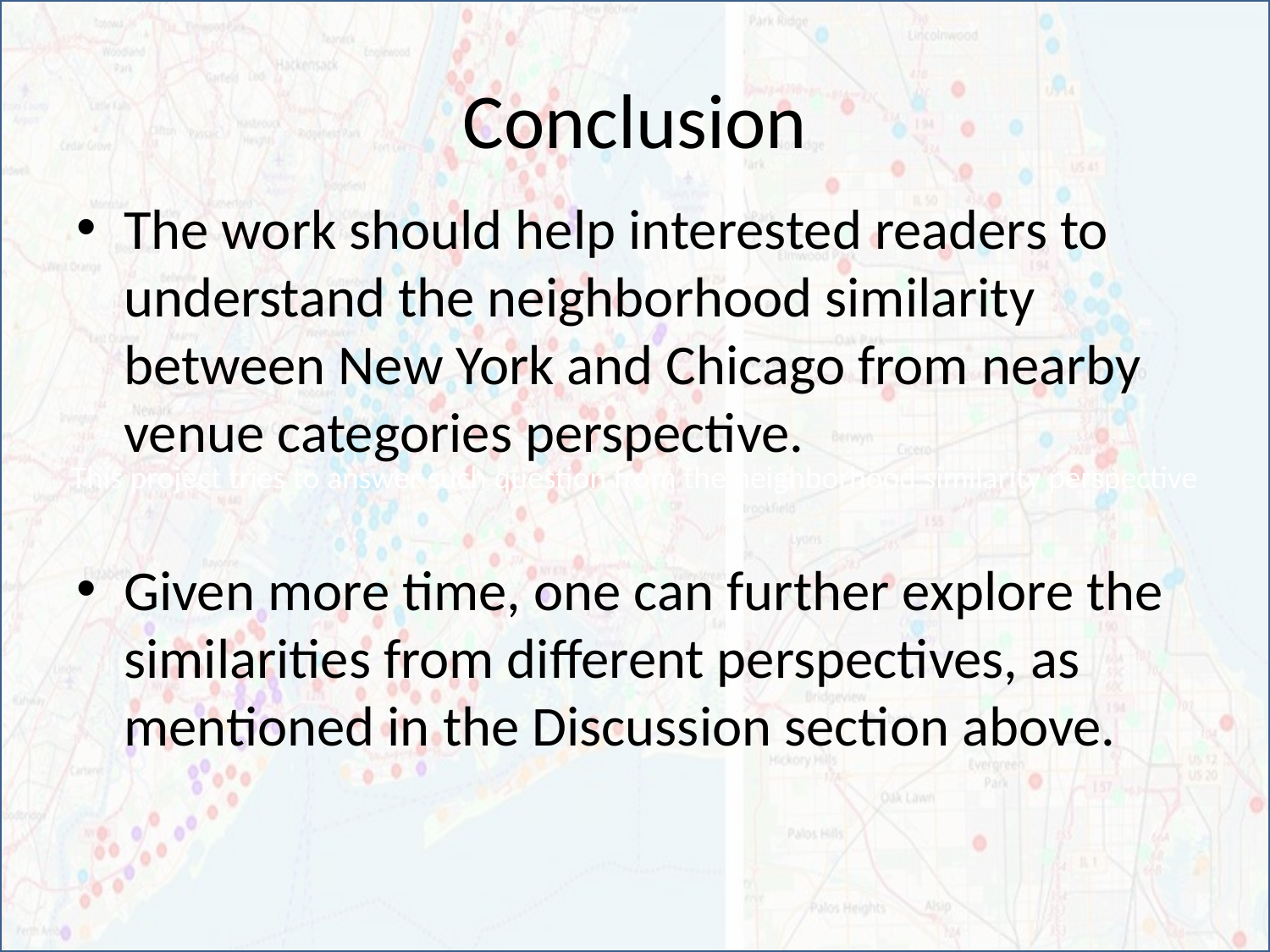

This project tries to answer such question from the neighborhood similarity perspective
# Conclusion
The work should help interested readers to understand the neighborhood similarity between New York and Chicago from nearby venue categories perspective.

Given more time, one can further explore the similarities from different perspectives, as mentioned in the Discussion section above.